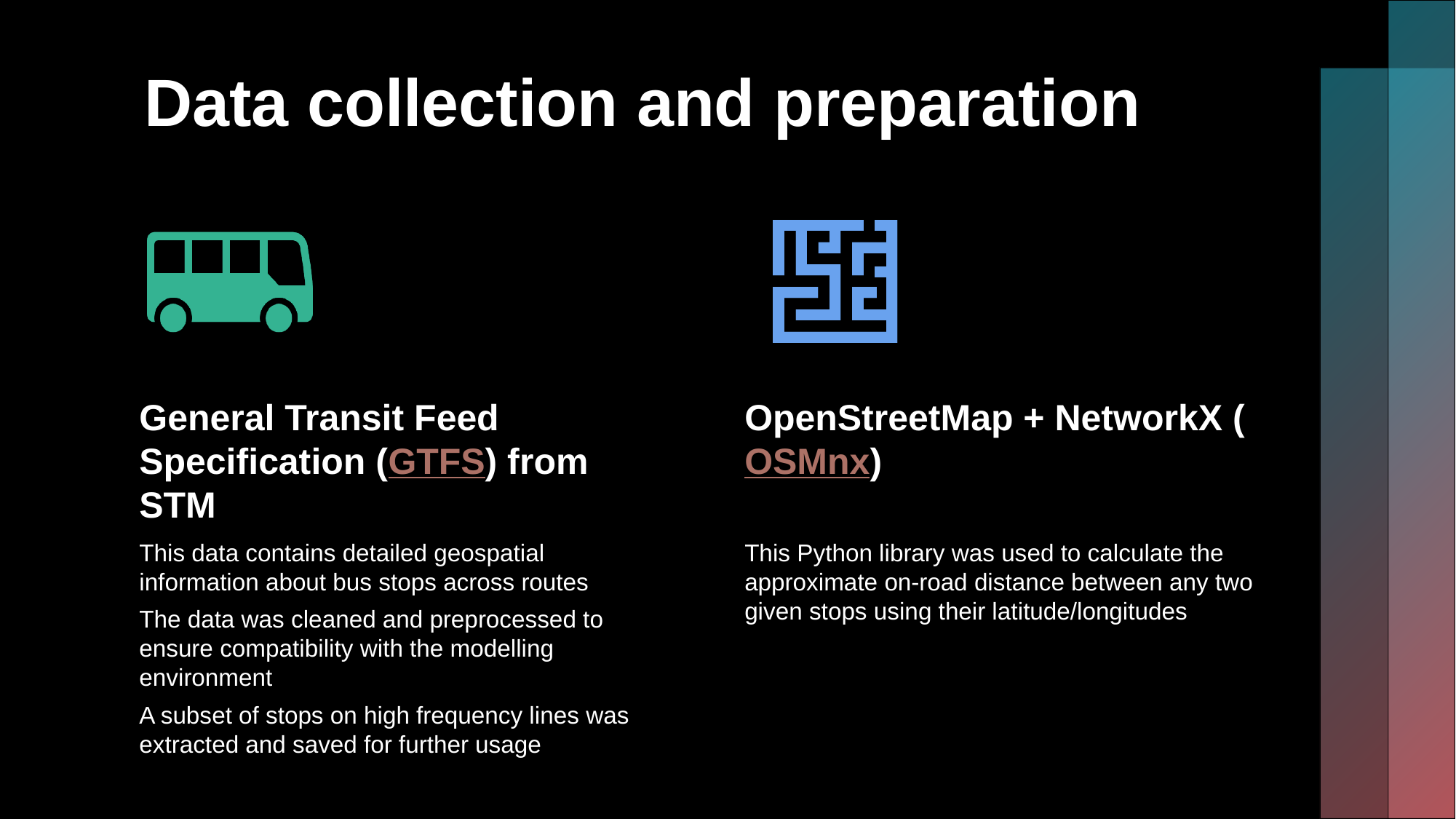

# Data collection and preparation

General Transit Feed Specification (GTFS) from STM
This data contains detailed geospatial information about bus stops across routes
The data was cleaned and preprocessed to ensure compatibility with the modelling environment
A subset of stops on high frequency lines was extracted and saved for further usage
OpenStreetMap + NetworkX (OSMnx)
This Python library was used to calculate the approximate on-road distance between any two given stops using their latitude/longitudes